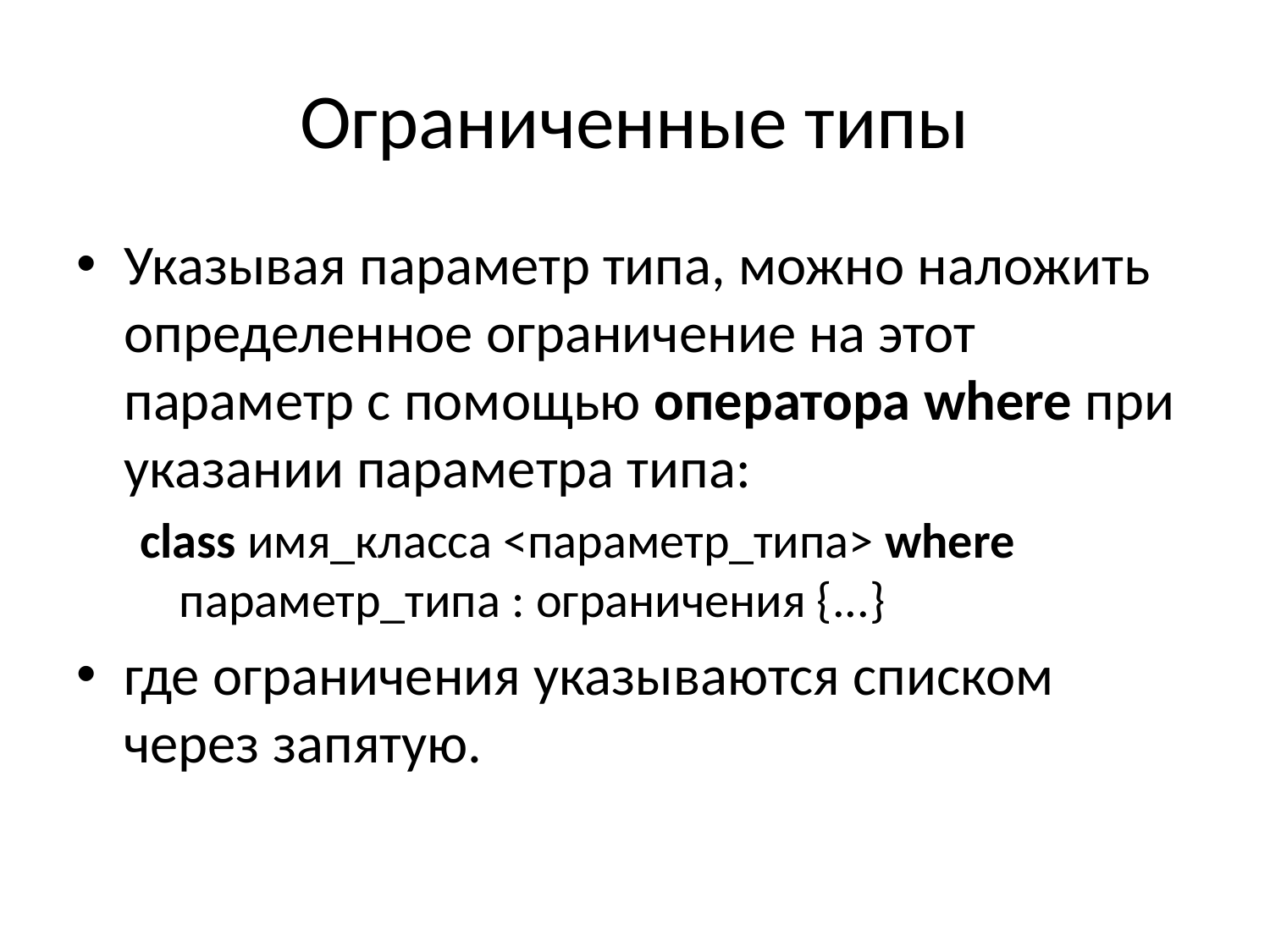

# Ограниченные типы
Указывая параметр типа, можно наложить определенное ограничение на этот параметр с помощью оператора where при указании параметра типа:
class имя_класса <параметр_типа> where параметр_типа : ограничения {...}
где ограничения указываются списком через запятую.